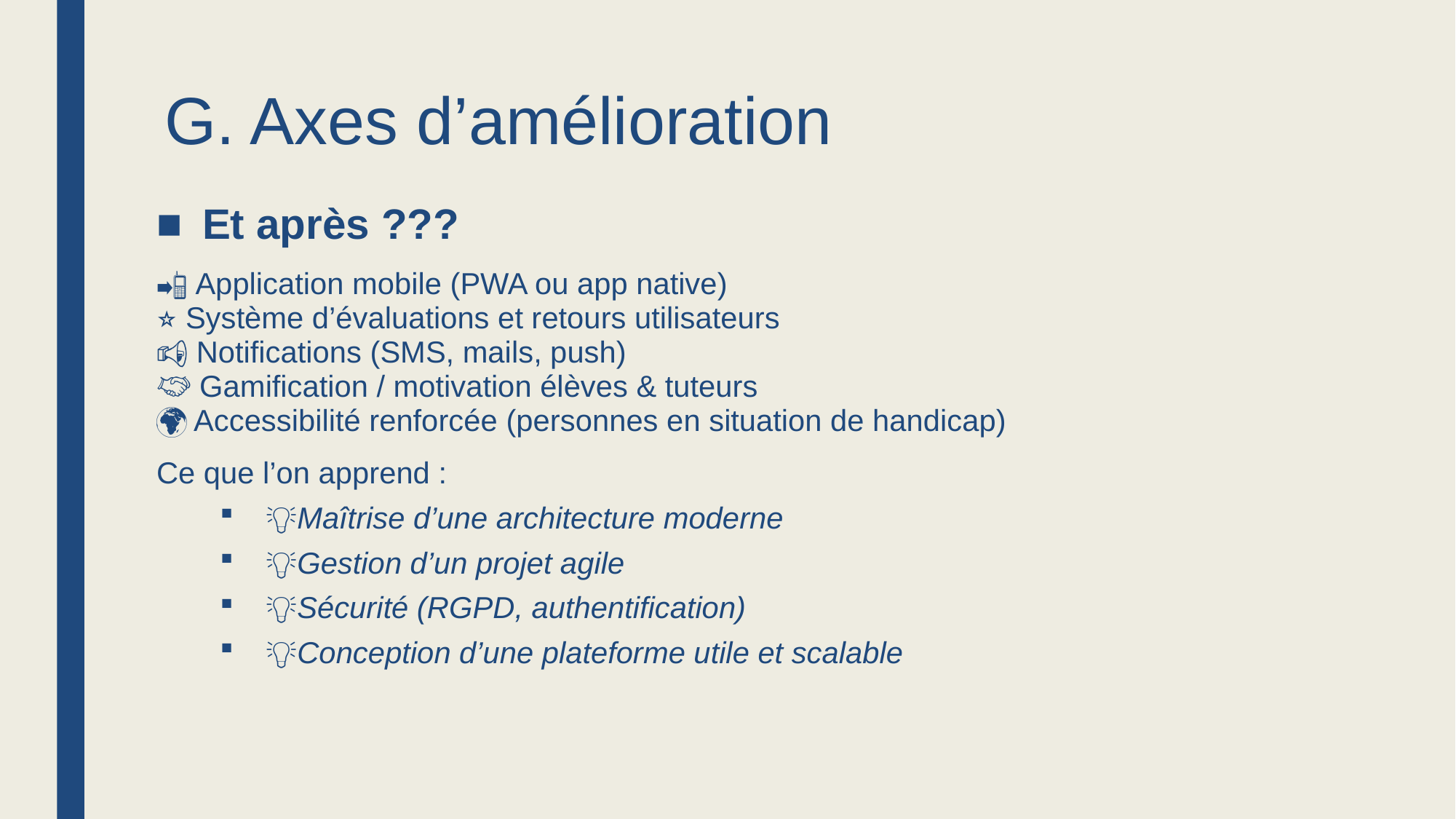

# G. Axes d’amélioration
Et après ???
📲 Application mobile (PWA ou app native)
⭐ Système d’évaluations et retours utilisateurs
📢 Notifications (SMS, mails, push)
🤝 Gamification / motivation élèves & tuteurs
🌍 Accessibilité renforcée (personnes en situation de handicap)
Ce que l’on apprend :
💡Maîtrise d’une architecture moderne
💡Gestion d’un projet agile
💡Sécurité (RGPD, authentification)
💡Conception d’une plateforme utile et scalable